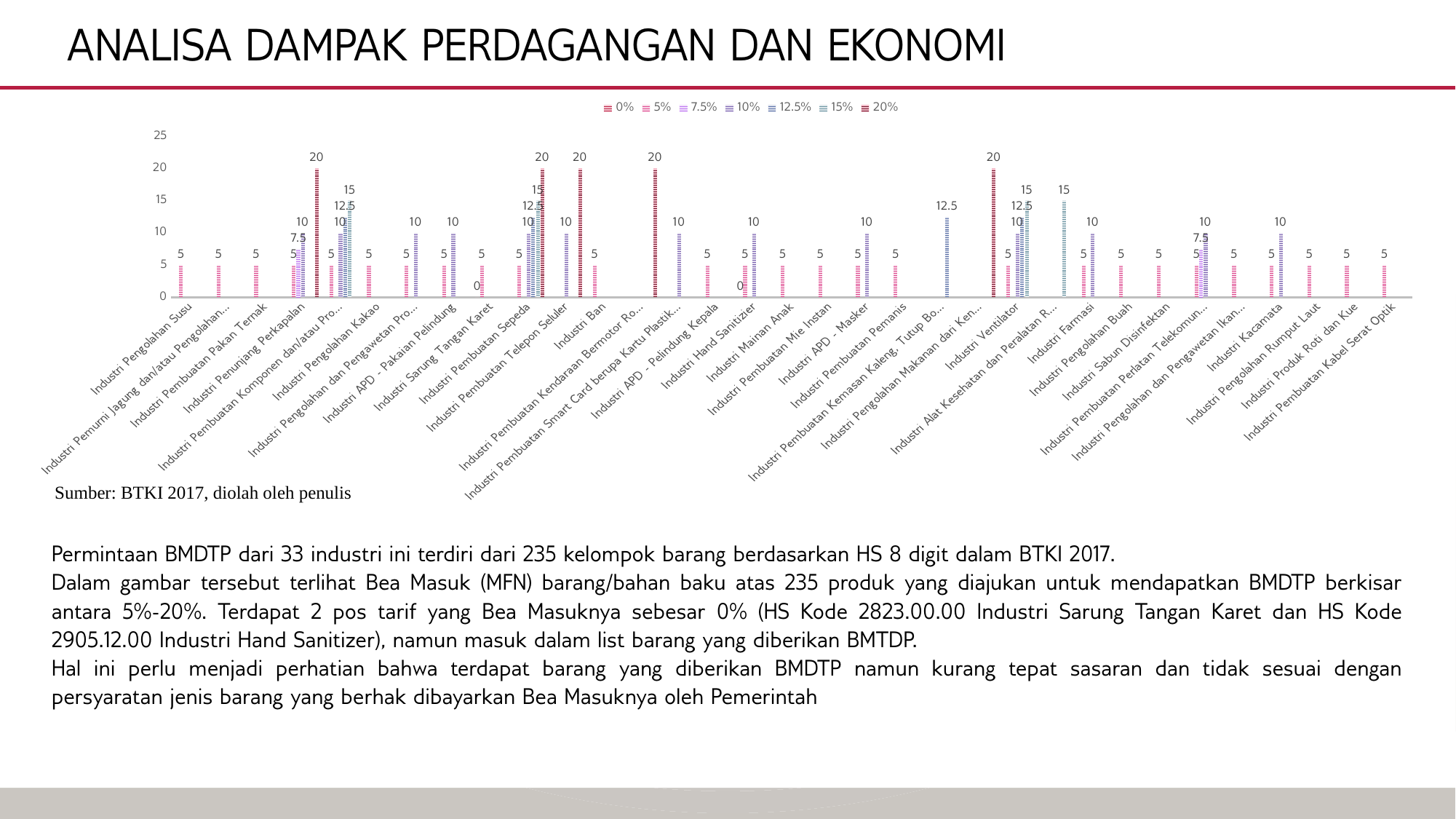

# Analisa Dampak PERDAGANGAN DAN EKONOMi

### Chart

| Category | 0% | 5% | 7.5% | 10% | 12.5% | 15% | 20% |
|---|---|---|---|---|---|---|---|
| Industri Pengolahan Susu | None | 5.0 | None | None | None | None | None |
| Industri Pemurni Jagung dan/atau Pengolahan Makanan dari Jagung | None | 5.0 | None | None | None | None | None |
| Industri Pembuatan Pakan Ternak | None | 5.0 | None | None | None | None | None |
| Industri Penunjang Perkapalan | None | 5.0 | 7.5 | 10.0 | None | None | 20.0 |
| Industri Pembuatan Komponen dan/atau Produk Elektronika | None | 5.0 | None | 10.0 | 12.5 | 15.0 | None |
| Industri Pengolahan Kakao | None | 5.0 | None | None | None | None | None |
| Industri Pengolahan dan Pengawetan Produk Daging | None | 5.0 | None | 10.0 | None | None | None |
| Industri APD - Pakaian Pelindung | None | 5.0 | None | 10.0 | None | None | None |
| Industri Sarung Tangan Karet | 0.0 | 5.0 | None | None | None | None | None |
| Industri Pembuatan Sepeda | None | 5.0 | None | 10.0 | 12.5 | 15.0 | 20.0 |
| Industri Pembuatan Telepon Seluler | None | None | None | 10.0 | None | None | 20.0 |
| Industri Ban | None | 5.0 | None | None | None | None | None |
| Industri Pembuatan Kendaraan Bermotor Roda Dua atau Tiga | None | None | None | None | None | None | 20.0 |
| Industri Pembuatan Smart Card berupa Kartu Plastik, Kartu Plastik Security, dll. | None | None | None | 10.0 | None | None | None |
| Industri APD - Pelindung Kepala | None | 5.0 | None | None | None | None | None |
| Industri Hand Sanitizier | 0.0 | 5.0 | None | 10.0 | None | None | None |
| Industri Mainan Anak | None | 5.0 | None | None | None | None | None |
| Industri Pembuatan Mie Instan | None | 5.0 | None | None | None | None | None |
| Industri APD - Masker | None | 5.0 | None | 10.0 | None | None | None |
| Industri Pembuatan Pemanis | None | 5.0 | None | None | None | None | None |
| Industri Pembuatan Kemasan Kaleng, Tutup Botol dan Jaket Baterai | None | None | None | None | 12.5 | None | None |
| Industri Pengolahan Makanan dari Kentang | None | None | None | None | None | None | 20.0 |
| Industri Ventilator | None | 5.0 | None | 10.0 | 12.5 | 15.0 | None |
| Industri Alat Kesehatan dan Peralatan Rumah Sakit | None | None | None | None | None | 15.0 | None |
| Industri Farmasi | None | 5.0 | None | 10.0 | None | None | None |
| Industri Pengolahan Buah | None | 5.0 | None | None | None | None | None |
| Industri Sabun Disinfektan | None | 5.0 | None | None | None | None | None |
| Industri Pembuatan Perlatan Telekomunikasi | None | 5.0 | 7.5 | 10.0 | None | None | None |
| Industri Pengolahan dan Pengawetan Ikan dalam Kaleng | None | 5.0 | None | None | None | None | None |
| Industri Kacamata | None | 5.0 | None | 10.0 | None | None | None |
| Industri Pengolahan Rumput Laut | None | 5.0 | None | None | None | None | None |
| Industri Produk Roti dan Kue | None | 5.0 | None | None | None | None | None |
| Industri Pembuatan Kabel Serat Optik | None | 5.0 | None | None | None | None | None |
Sumber: BTKI 2017, diolah oleh penulis

Permintaan BMDTP dari 33 industri ini terdiri dari 235 kelompok barang berdasarkan HS 8 digit dalam BTKI 2017.
Dalam gambar tersebut terlihat Bea Masuk (MFN) barang/bahan baku atas 235 produk yang diajukan untuk mendapatkan BMDTP berkisar antara 5%-20%. Terdapat 2 pos tarif yang Bea Masuknya sebesar 0% (HS Kode 2823.00.00 Industri Sarung Tangan Karet dan HS Kode 2905.12.00 Industri Hand Sanitizer), namun masuk dalam list barang yang diberikan BMTDP.
Hal ini perlu menjadi perhatian bahwa terdapat barang yang diberikan BMDTP namun kurang tepat sasaran dan tidak sesuai dengan persyaratan jenis barang yang berhak dibayarkan Bea Masuknya oleh Pemerintah